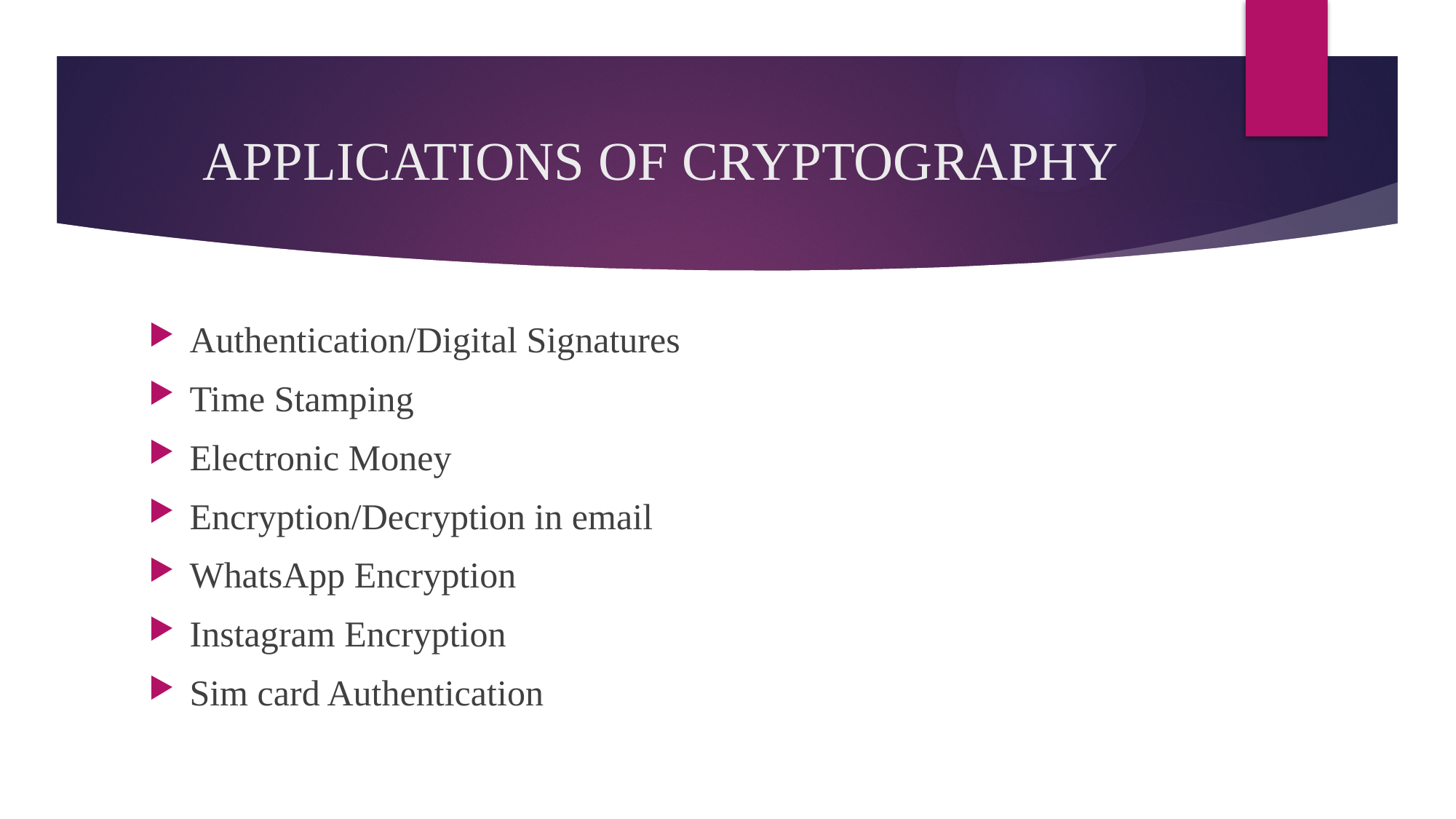

# APPLICATIONS OF CRYPTOGRAPHY
Authentication/Digital Signatures
Time Stamping
Electronic Money
Encryption/Decryption in email
WhatsApp Encryption
Instagram Encryption
Sim card Authentication